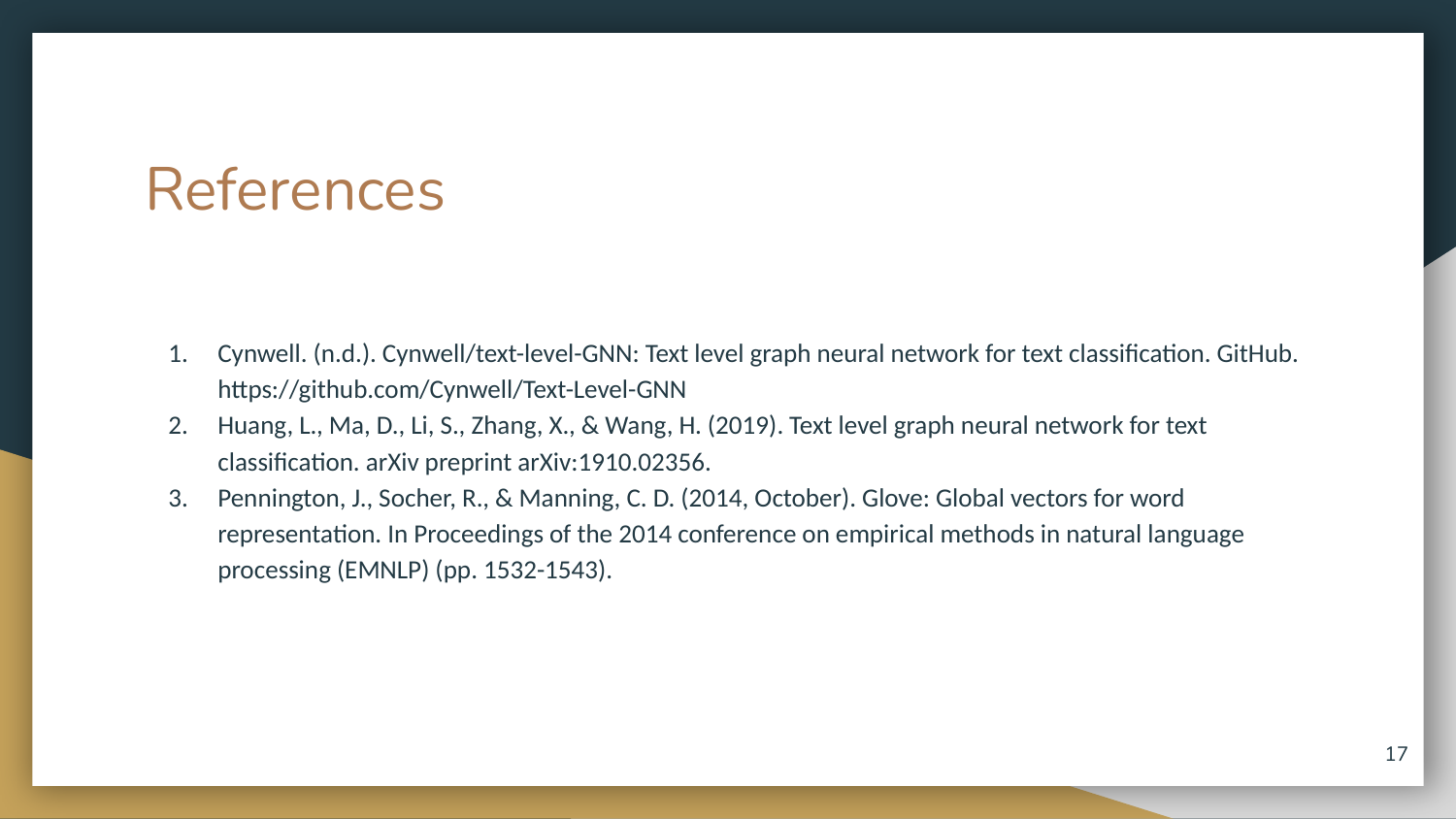

# References
Cynwell. (n.d.). Cynwell/text-level-GNN: Text level graph neural network for text classification. GitHub. https://github.com/Cynwell/Text-Level-GNN
Huang, L., Ma, D., Li, S., Zhang, X., & Wang, H. (2019). Text level graph neural network for text classification. arXiv preprint arXiv:1910.02356.
Pennington, J., Socher, R., & Manning, C. D. (2014, October). Glove: Global vectors for word representation. In Proceedings of the 2014 conference on empirical methods in natural language processing (EMNLP) (pp. 1532-1543).
17